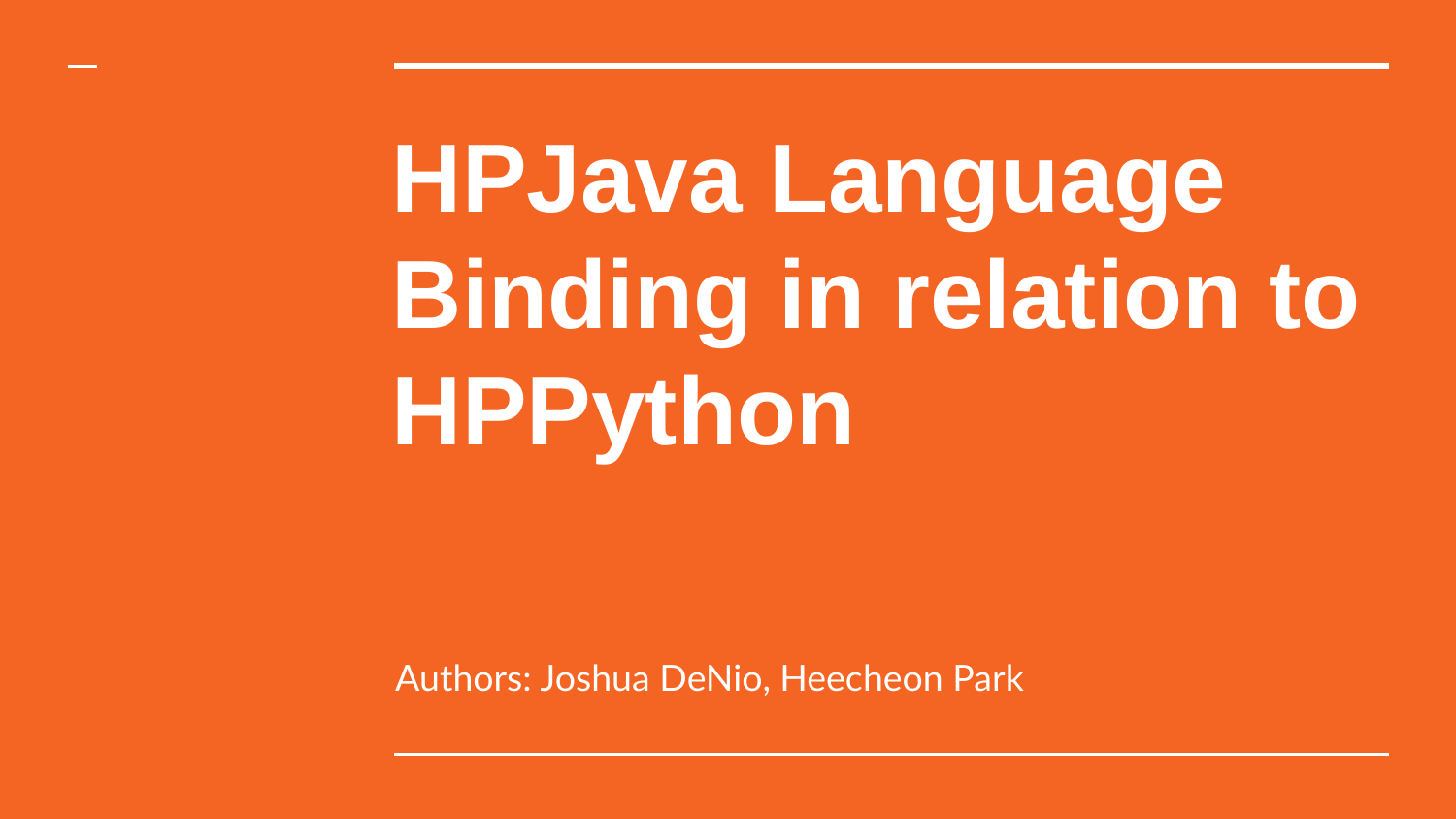

# HPJava Language Binding in relation to HPPython
Authors: Joshua DeNio, Heecheon Park